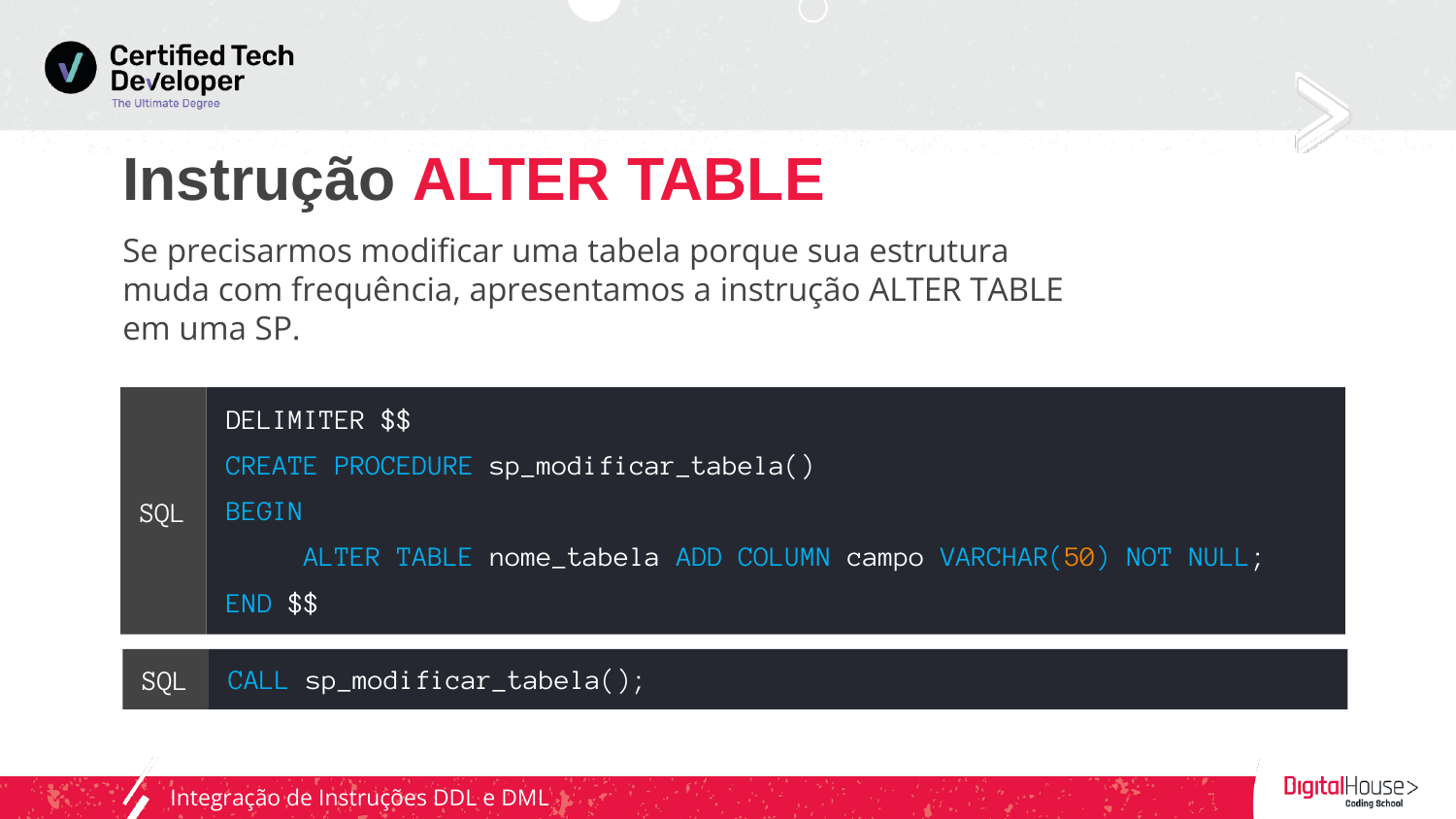

Instrução ALTER TABLE
Se precisarmos modificar uma tabela porque sua estrutura muda com frequência, apresentamos a instrução ALTER TABLE em uma SP.
DELIMITER $$
CREATE PROCEDURE sp_modificar_tabela()
BEGIN
     ALTER TABLE nome_tabela ADD COLUMN campo VARCHAR(50) NOT NULL;
END $$
SQL
CALL sp_modificar_tabela();
SQL